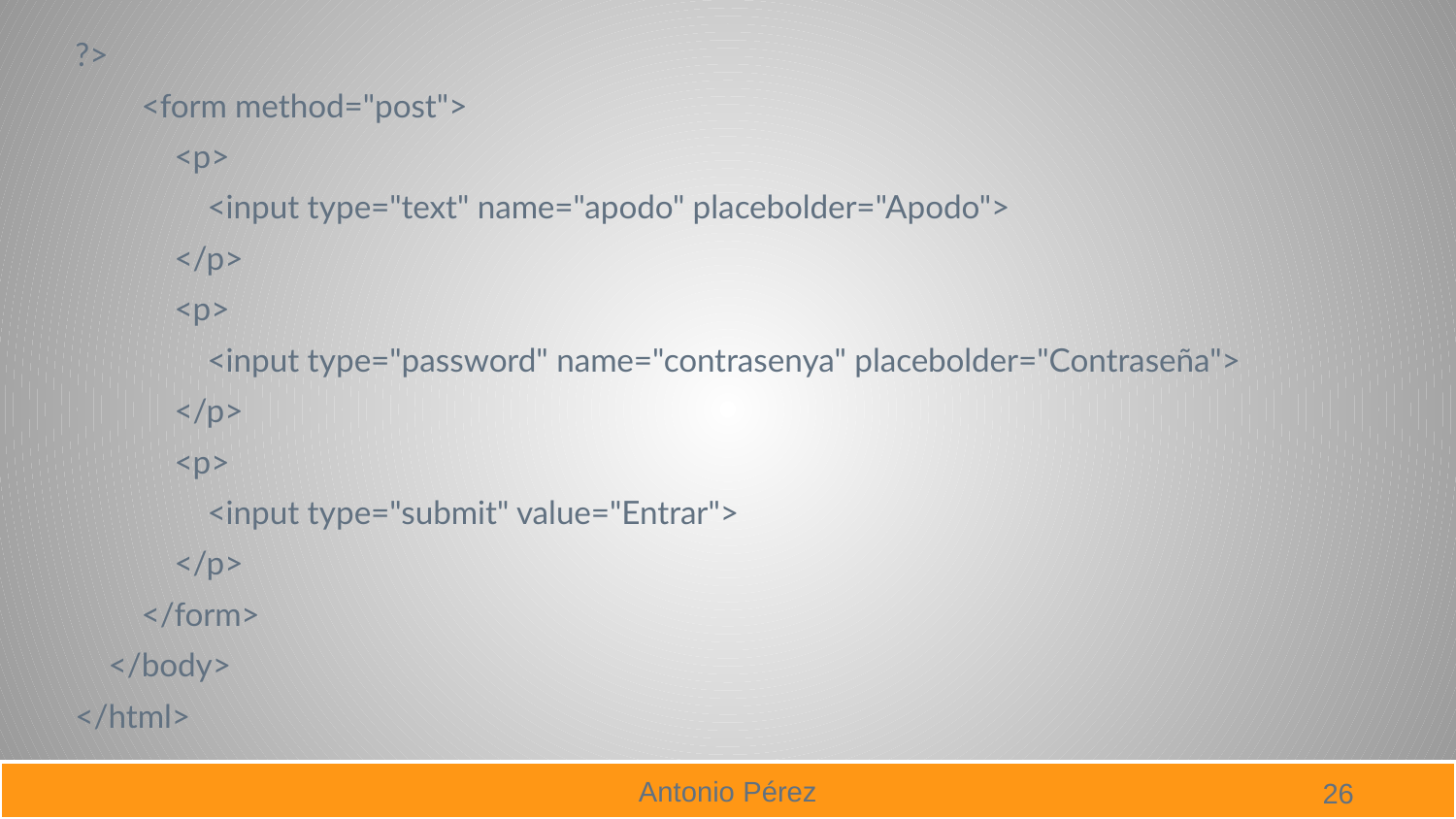

?>
        <form method="post">
            <p>
                <input type="text" name="apodo" placebolder="Apodo">
            </p>
            <p>
                <input type="password" name="contrasenya" placebolder="Contraseña">
            </p>
            <p>
                <input type="submit" value="Entrar">
            </p>
        </form>
    </body>
</html>
26